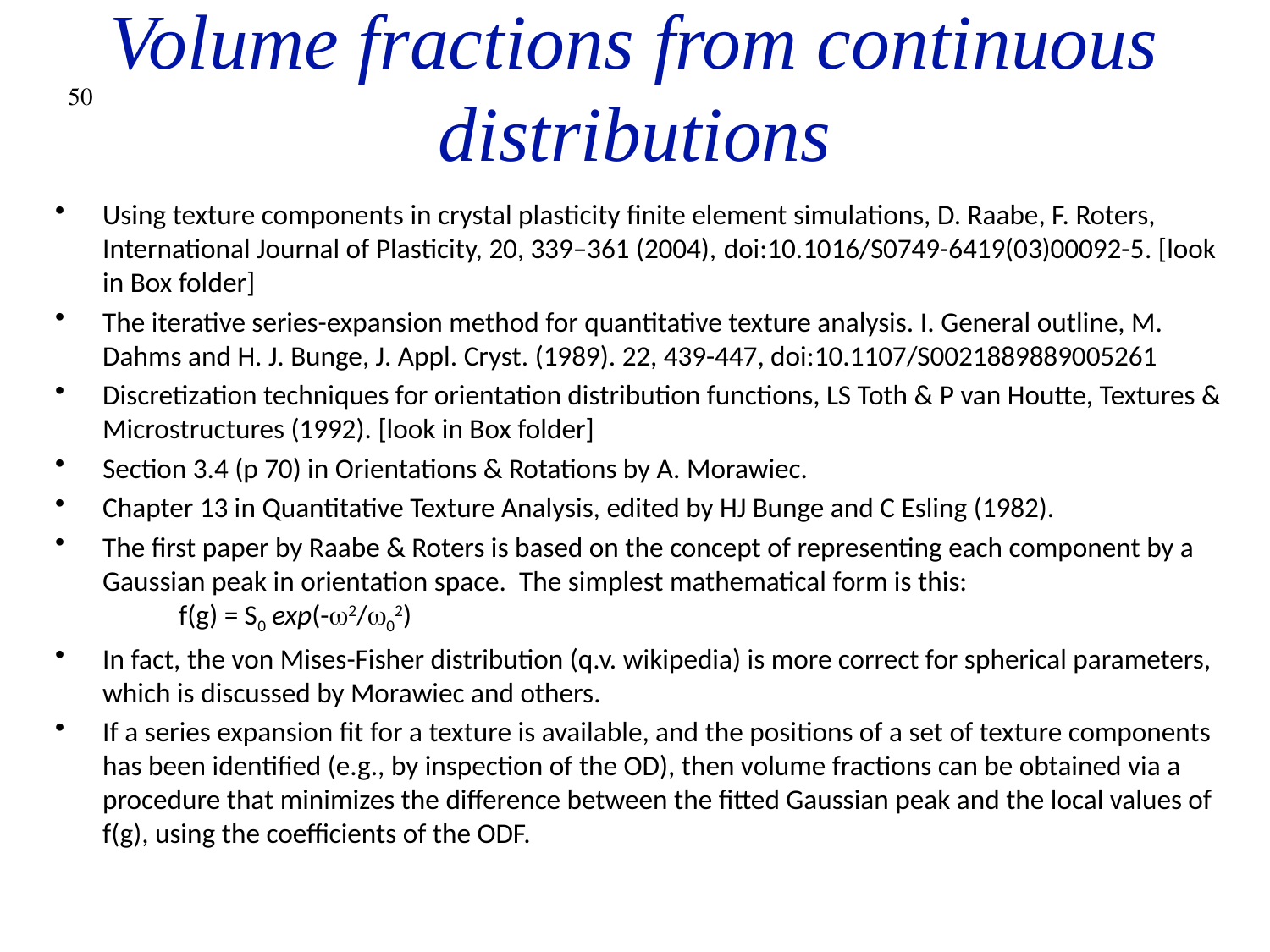

# Volume fractions from continuous distributions
50
Using texture components in crystal plasticity finite element simulations, D. Raabe, F. Roters, International Journal of Plasticity, 20, 339–361 (2004), doi:10.1016/S0749-6419(03)00092-5. [look in Box folder]
The iterative series-expansion method for quantitative texture analysis. I. General outline, M. Dahms and H. J. Bunge, J. Appl. Cryst. (1989). 22, 439-447, doi:10.1107/S0021889889005261
Discretization techniques for orientation distribution functions, LS Toth & P van Houtte, Textures & Microstructures (1992). [look in Box folder]
Section 3.4 (p 70) in Orientations & Rotations by A. Morawiec.
Chapter 13 in Quantitative Texture Analysis, edited by HJ Bunge and C Esling (1982).
The first paper by Raabe & Roters is based on the concept of representing each component by a Gaussian peak in orientation space.  The simplest mathematical form is this:
            f(g) = S0 exp(-ω2/ω02)
In fact, the von Mises-Fisher distribution (q.v. wikipedia) is more correct for spherical parameters, which is discussed by Morawiec and others.
If a series expansion fit for a texture is available, and the positions of a set of texture components has been identified (e.g., by inspection of the OD), then volume fractions can be obtained via a procedure that minimizes the difference between the fitted Gaussian peak and the local values of f(g), using the coefficients of the ODF.